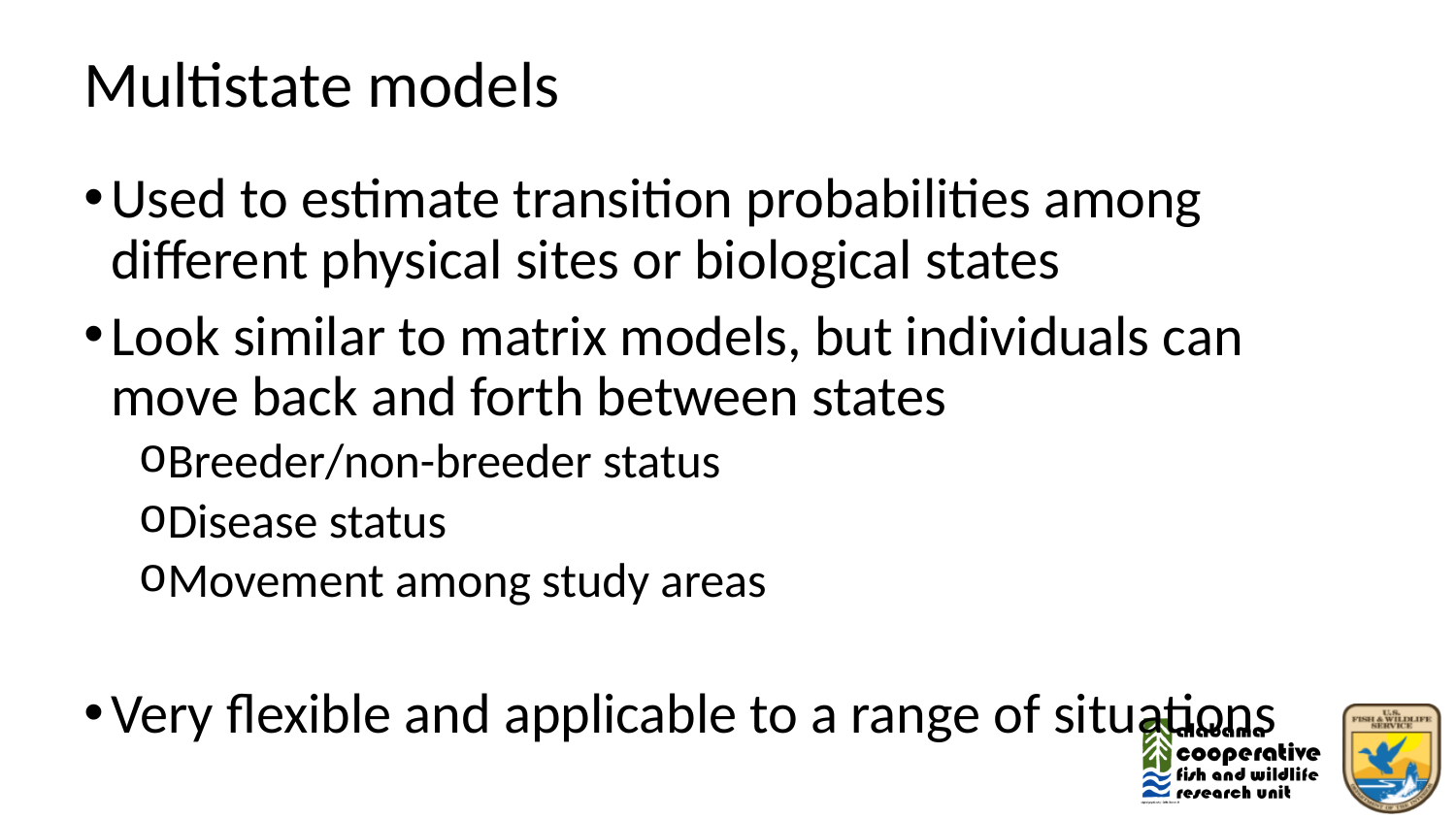

# Multistate models
Used to estimate transition probabilities among different physical sites or biological states
Look similar to matrix models, but individuals can move back and forth between states
Breeder/non-breeder status
Disease status
Movement among study areas

Very flexible and applicable to a range of situations